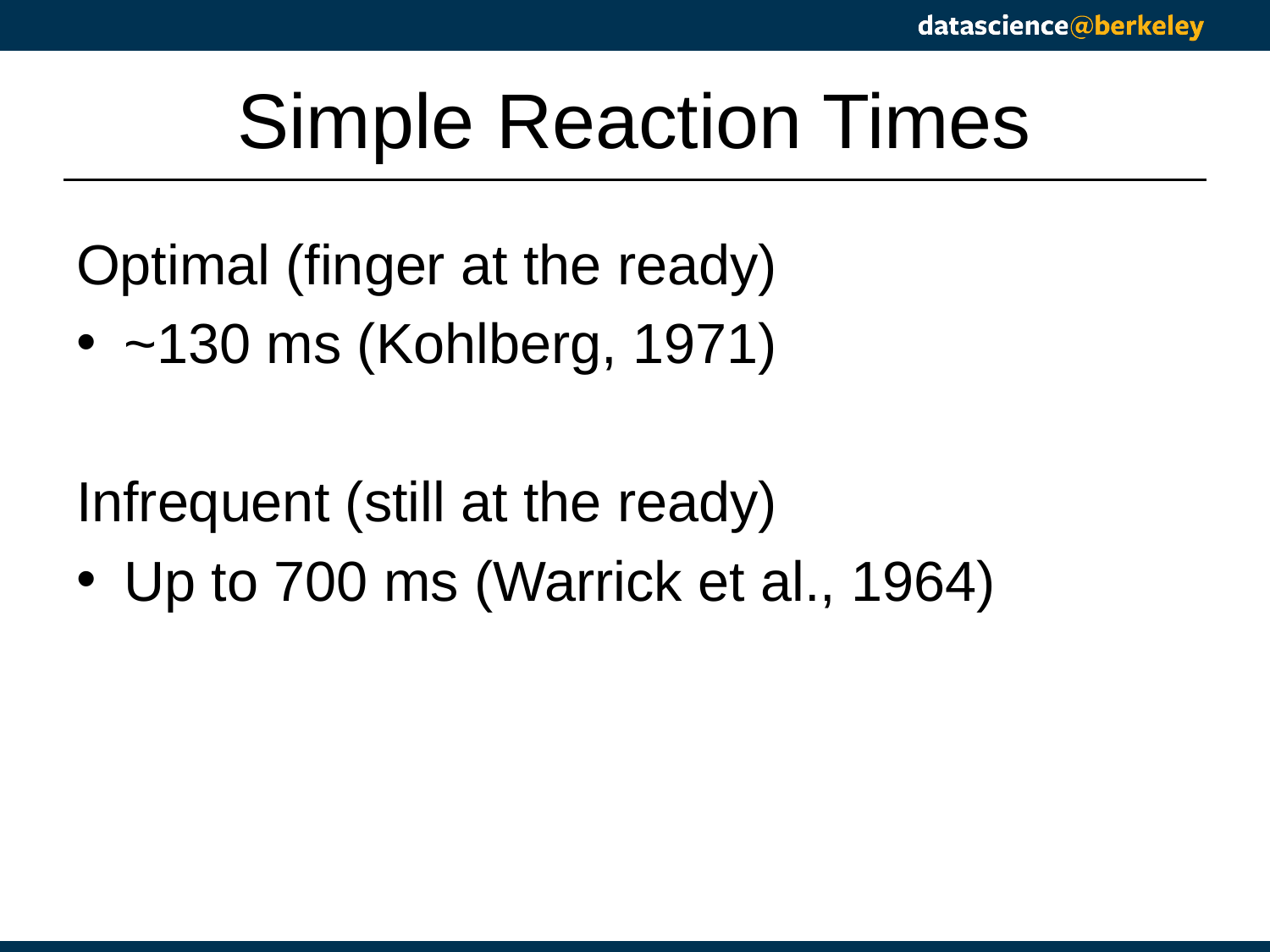

# Simple Reaction Times
Optimal (finger at the ready)
~130 ms (Kohlberg, 1971)

Infrequent (still at the ready)
Up to 700 ms (Warrick et al., 1964)